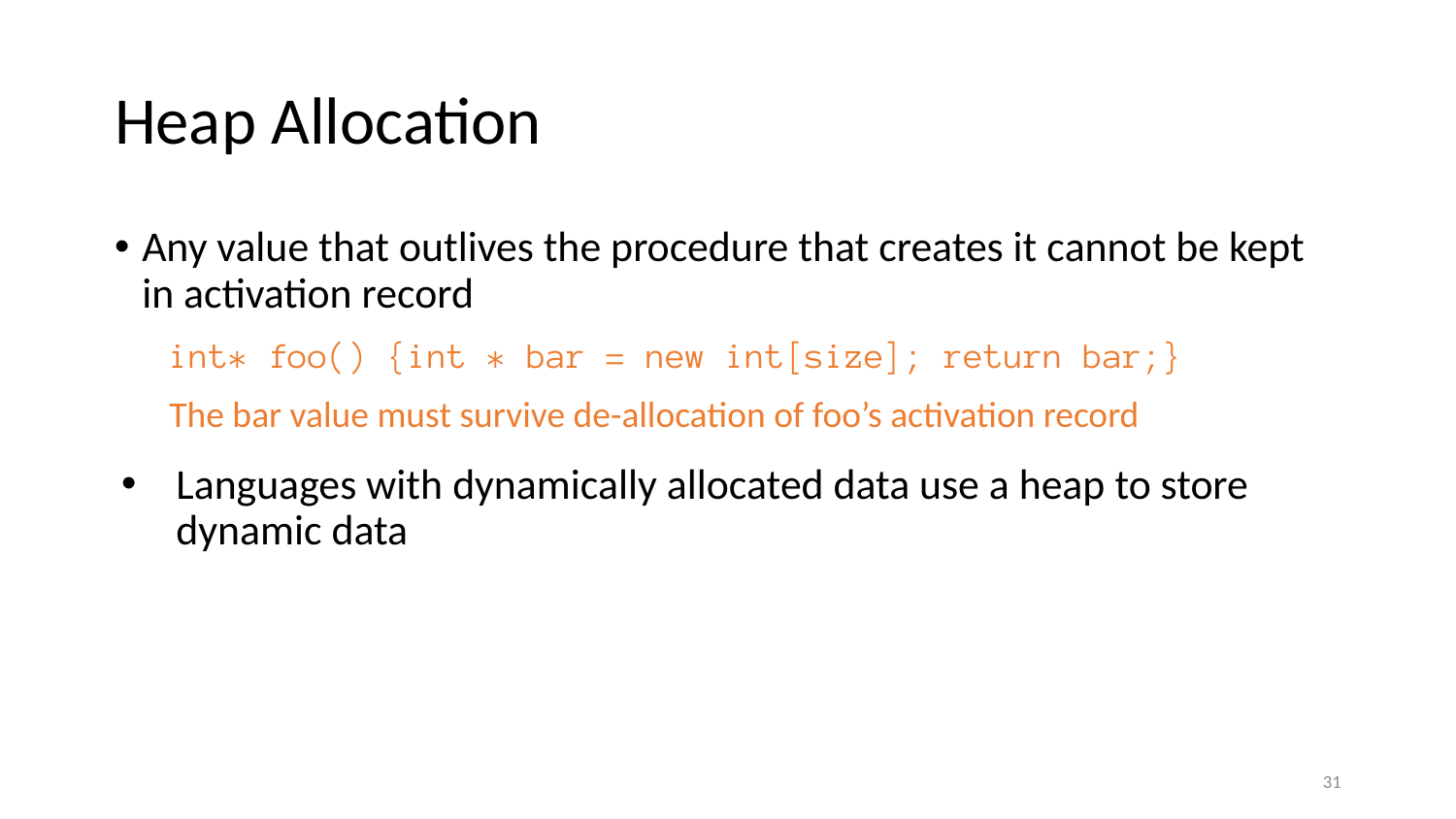

# Heap Allocation
Any value that outlives the procedure that creates it cannot be kept in activation record
int* foo() {int * bar = new int[size]; return bar;}
The bar value must survive de-allocation of foo’s activation record
Languages with dynamically allocated data use a heap to store dynamic data
31